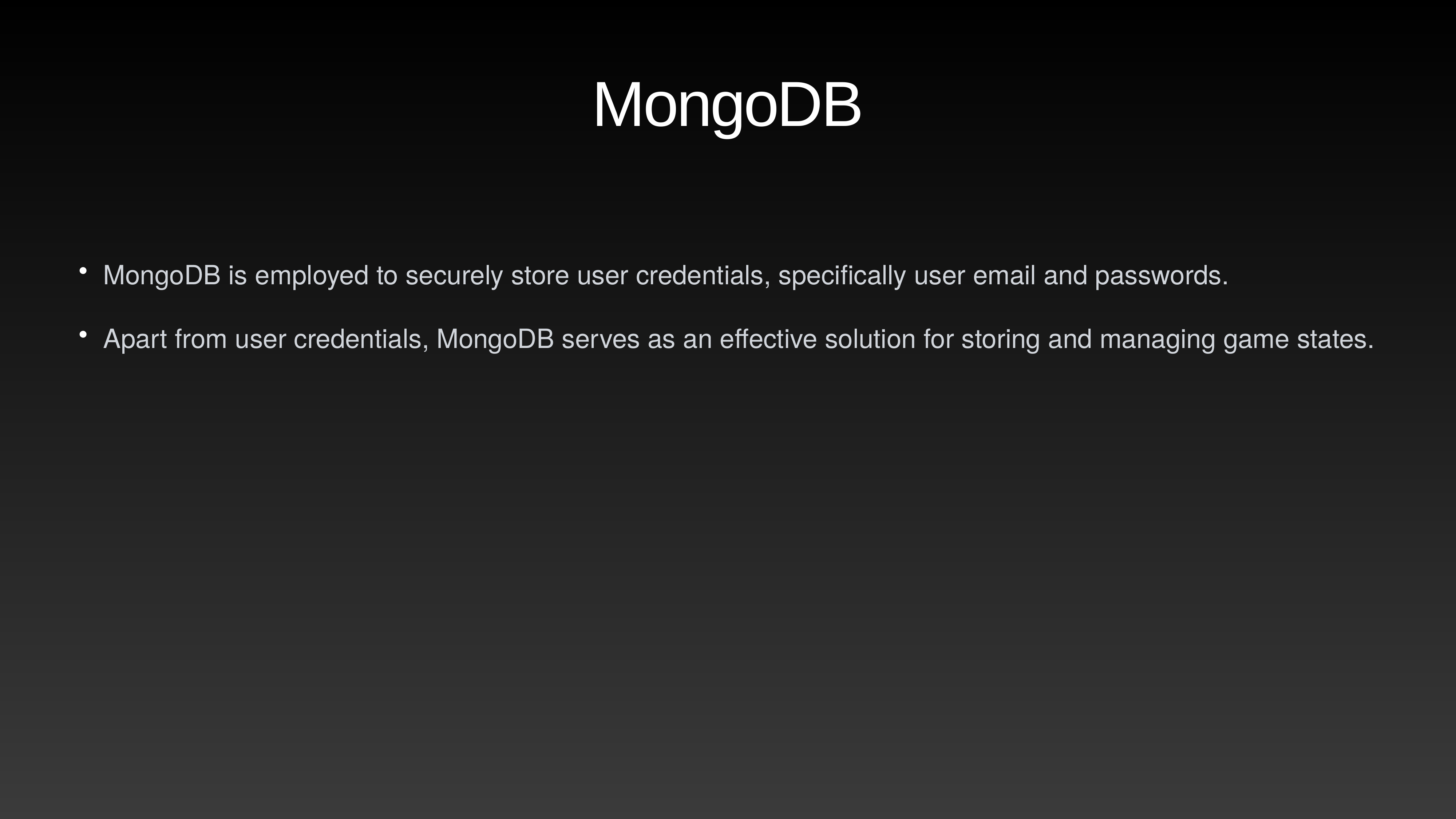

# MongoDB
MongoDB is employed to securely store user credentials, specifically user email and passwords.

Apart from user credentials, MongoDB serves as an effective solution for storing and managing game states.